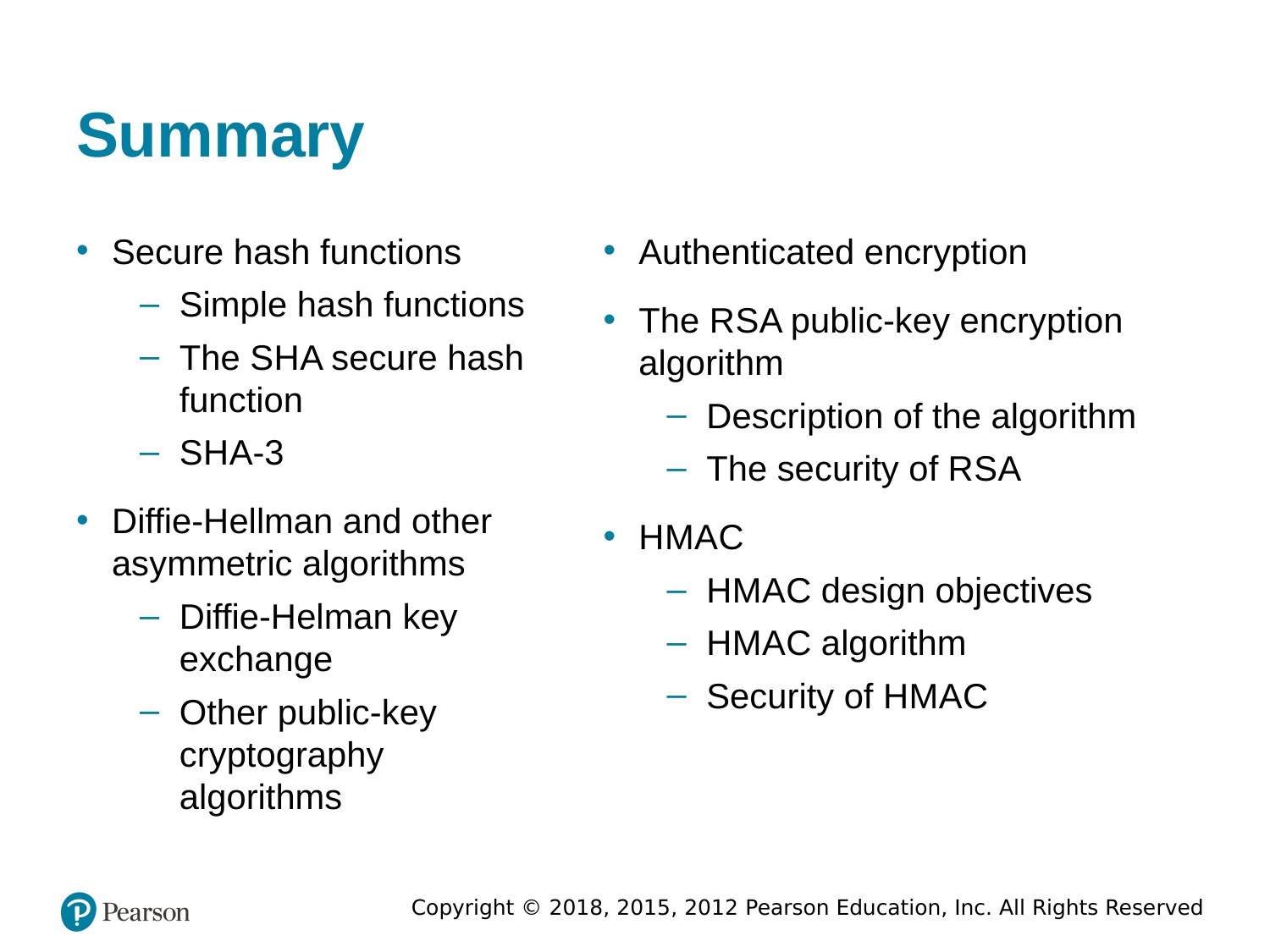

# Summary
Secure hash functions
Simple hash functions
The S H A secure hash function
S H A-3
Diffie-Hellman and other asymmetric algorithms
Diffie-Helman key exchange
Other public-key cryptography algorithms
Authenticated encryption
The R S A public-key encryption algorithm
Description of the algorithm
The security of R S A
H M A C
H M A C design objectives
H M A C algorithm
Security of H M A C